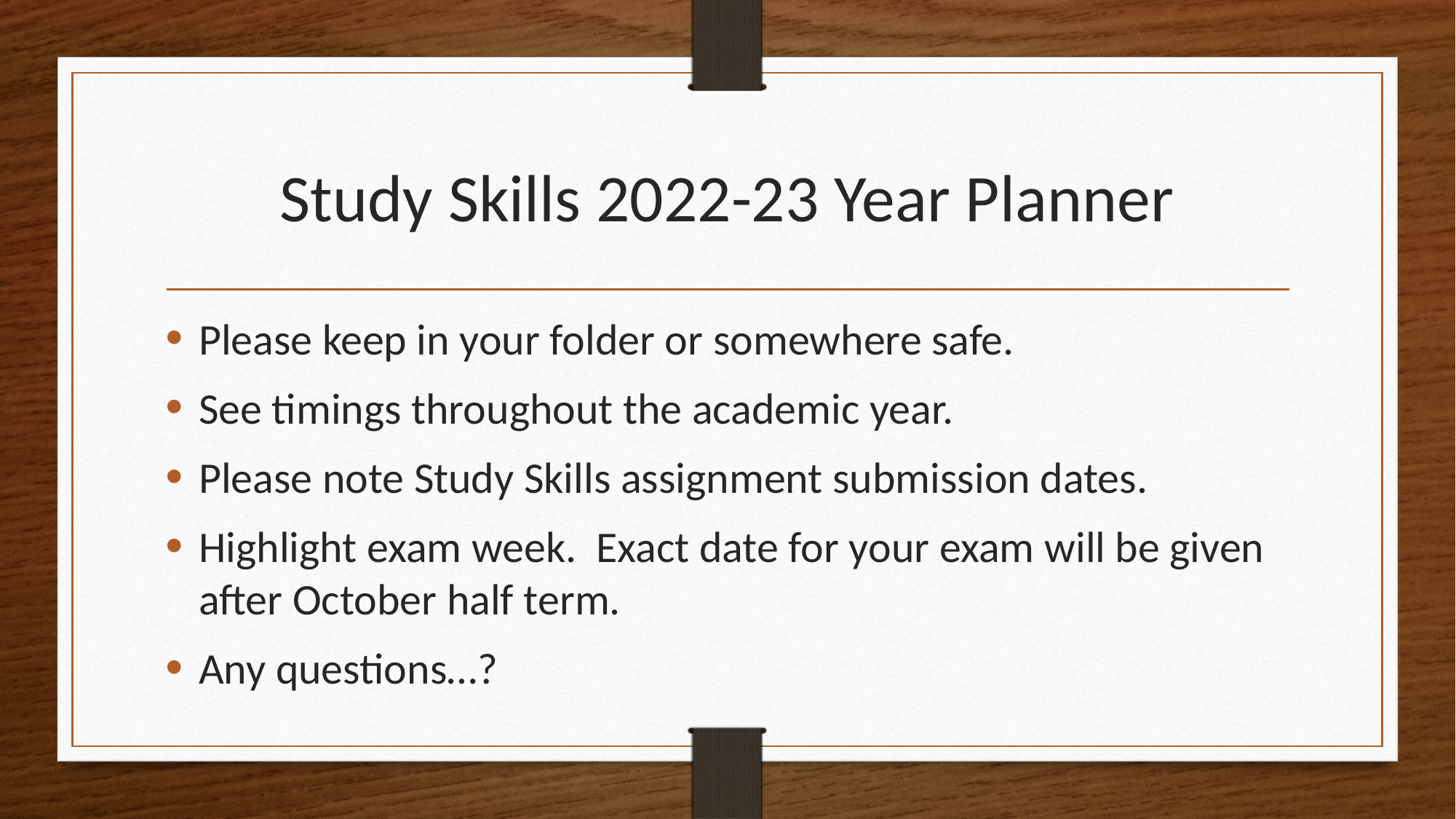

# Study Skills 2022-23 Year Planner
Please keep in your folder or somewhere safe.
See timings throughout the academic year.
Please note Study Skills assignment submission dates.
Highlight exam week.  Exact date for your exam will be given after October half term.
Any questions…?